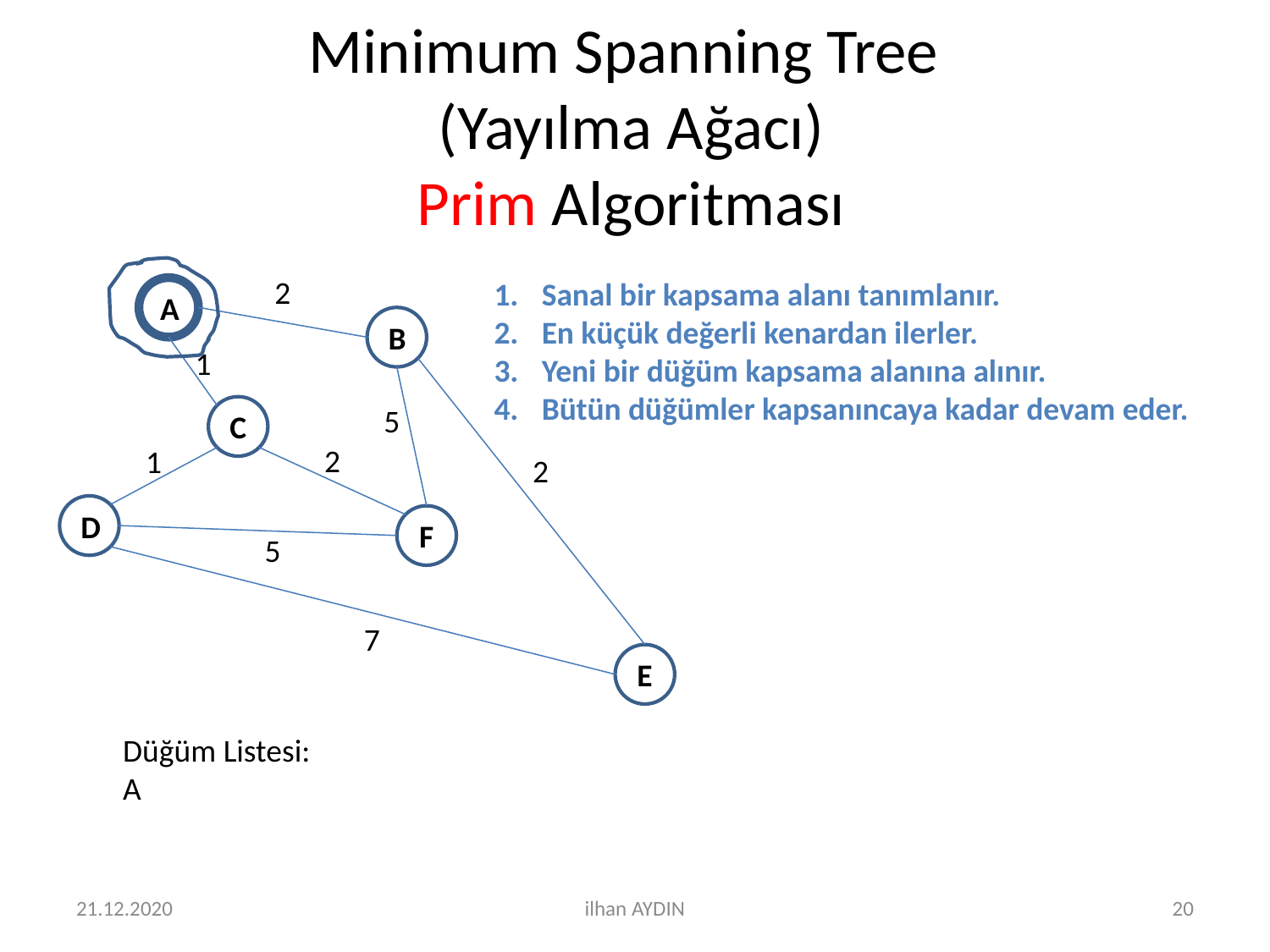

# Minimum Spanning Tree (Yayılma Ağacı) Prim Algoritması

2
A
B
1
C
5
1
2
2
D
F
5
7
E
Sanal bir kapsama alanı tanımlanır.
En küçük değerli kenardan ilerler.
Yeni bir düğüm kapsama alanına alınır.
4. 	Bütün düğümler kapsanıncaya kadar devam eder.
Düğüm Listesi:
A
21.12.2020
ilhan AYDIN
20